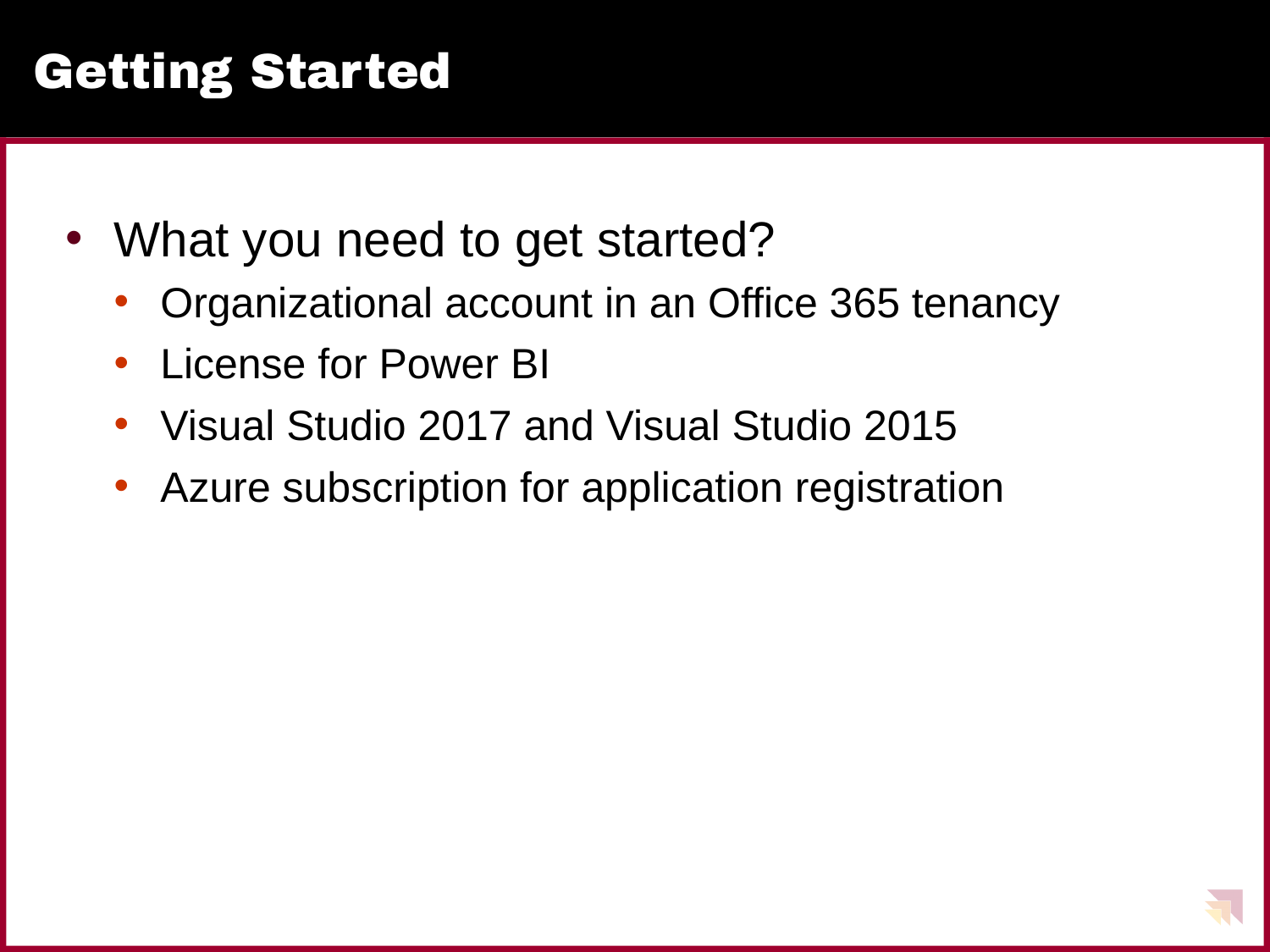

# Getting Started
What you need to get started?
Organizational account in an Office 365 tenancy
License for Power BI
Visual Studio 2017 and Visual Studio 2015
Azure subscription for application registration